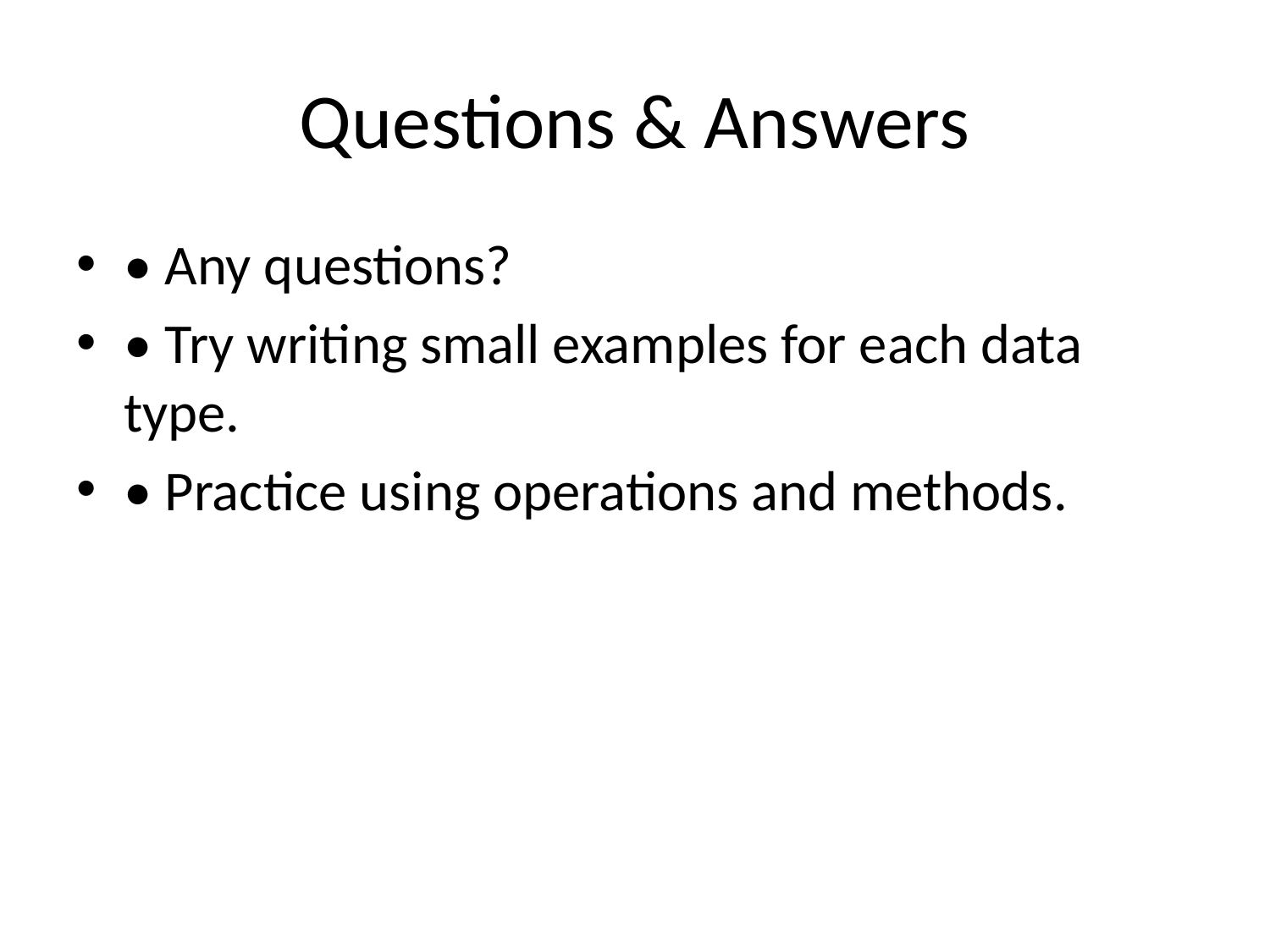

# Questions & Answers
• Any questions?
• Try writing small examples for each data type.
• Practice using operations and methods.